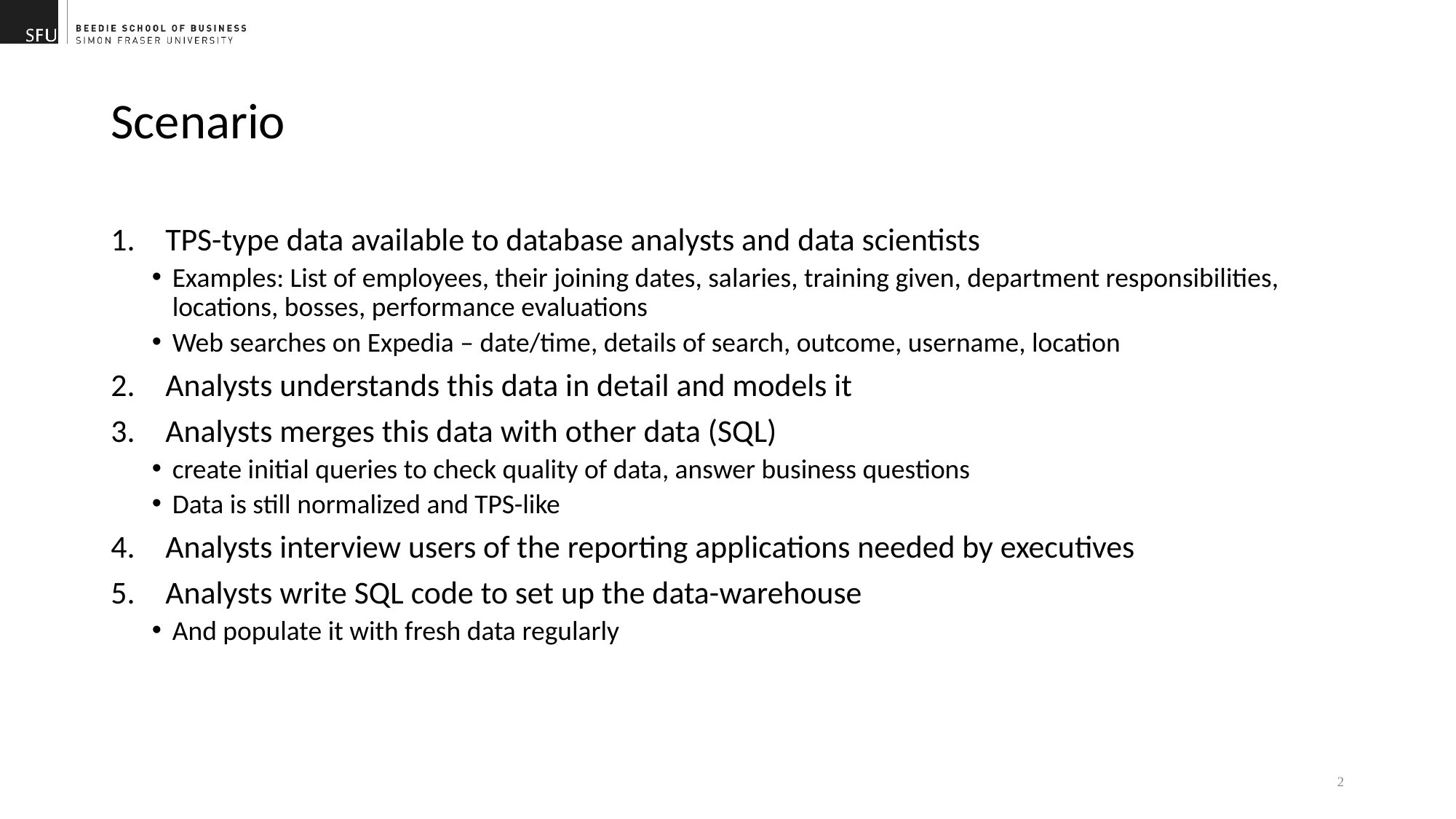

# Scenario
TPS-type data available to database analysts and data scientists
Examples: List of employees, their joining dates, salaries, training given, department responsibilities, locations, bosses, performance evaluations
Web searches on Expedia – date/time, details of search, outcome, username, location
Analysts understands this data in detail and models it
Analysts merges this data with other data (SQL)
create initial queries to check quality of data, answer business questions
Data is still normalized and TPS-like
Analysts interview users of the reporting applications needed by executives
Analysts write SQL code to set up the data-warehouse
And populate it with fresh data regularly

2